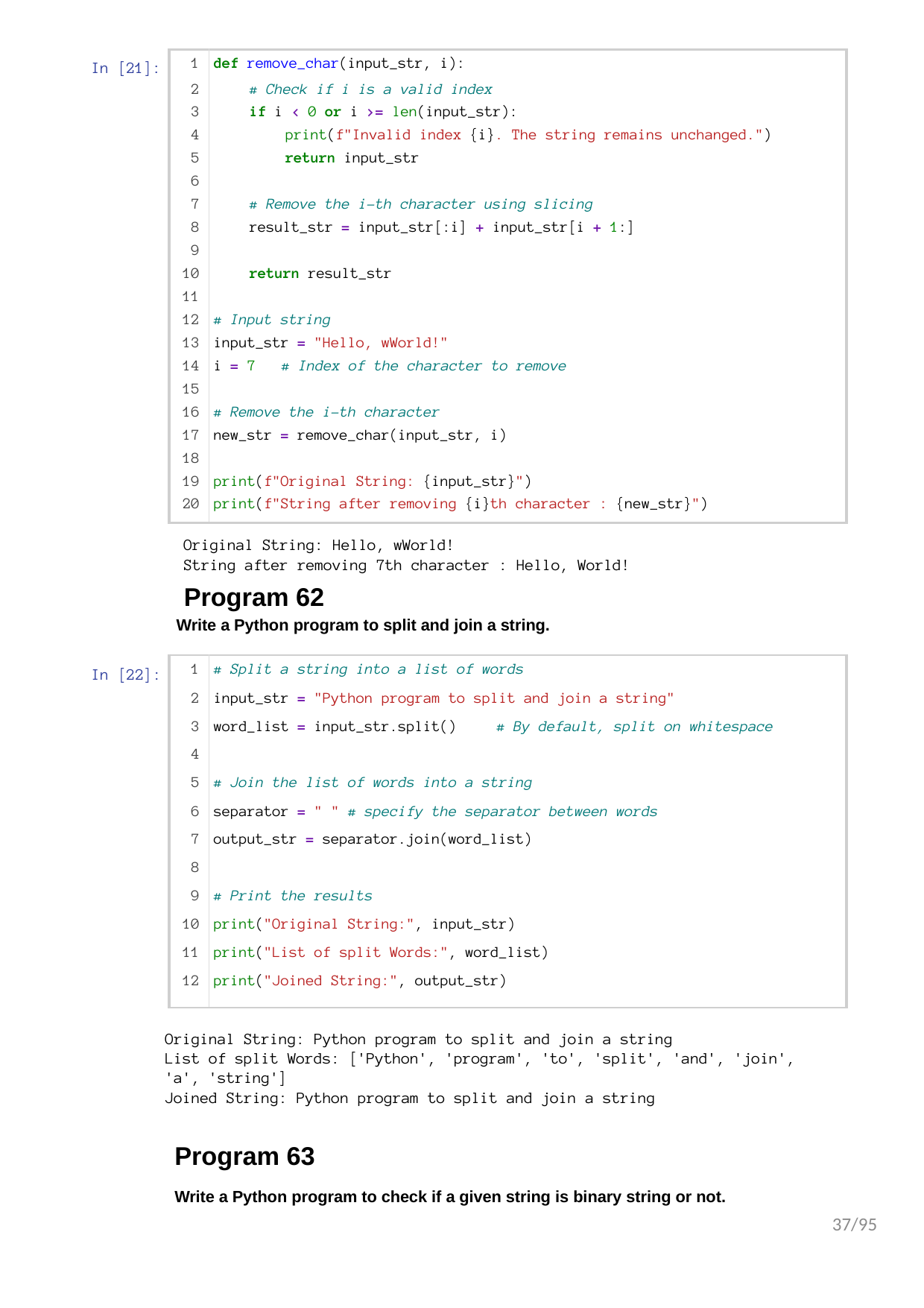

| 1 | def remove\_char(input\_str, i): |
| --- | --- |
| 2 | # Check if i is a valid index |
| 3 | if i < 0 or i >= len(input\_str): |
| 4 | print(f"Invalid index {i}. The string remains unchanged.") |
| 5 | return input\_str |
| 6 |  |
| 7 | # Remove the i-th character using slicing |
| 8 | result\_str = input\_str[:i] + input\_str[i + 1:] |
| 9 |  |
| 10 | return result\_str |
| 11 |  |
| 12 | # Input string |
| 13 | input\_str = "Hello, wWorld!" |
| 14 | i = 7 # Index of the character to remove |
| 15 |  |
| 16 | # Remove the i-th character |
| 17 | new\_str = remove\_char(input\_str, i) |
| 18 |  |
| 19 | print(f"Original String: {input\_str}") |
| 20 | print(f"String after removing {i}th character : {new\_str}") |
In [21]:
Original String: Hello, wWorld!
String after removing 7th character : Hello, World!
Program 62
Write a Python program to split and join a string.

In [22]:
| 1 | # Split a string into a list of words |
| --- | --- |
| 2 | input\_str = "Python program to split and join a string" |
| 3 | word\_list = input\_str.split() # By default, split on whitespace |
| 4 |  |
| 5 | # Join the list of words into a string |
| 6 | separator = " " # specify the separator between words |
| 7 | output\_str = separator.join(word\_list) |
| 8 |  |
| 9 | # Print the results |
| 10 | print("Original String:", input\_str) |
| 11 | print("List of split Words:", word\_list) |
| 12 | print("Joined String:", output\_str) |
Original String: Python program to split and join a string
List of split Words: ['Python', 'program', 'to', 'split', 'and', 'join',  'a', 'string']
Joined String: Python program to split and join a string
Program 63
Write a Python program to check if a given string is binary string or not.
37/95